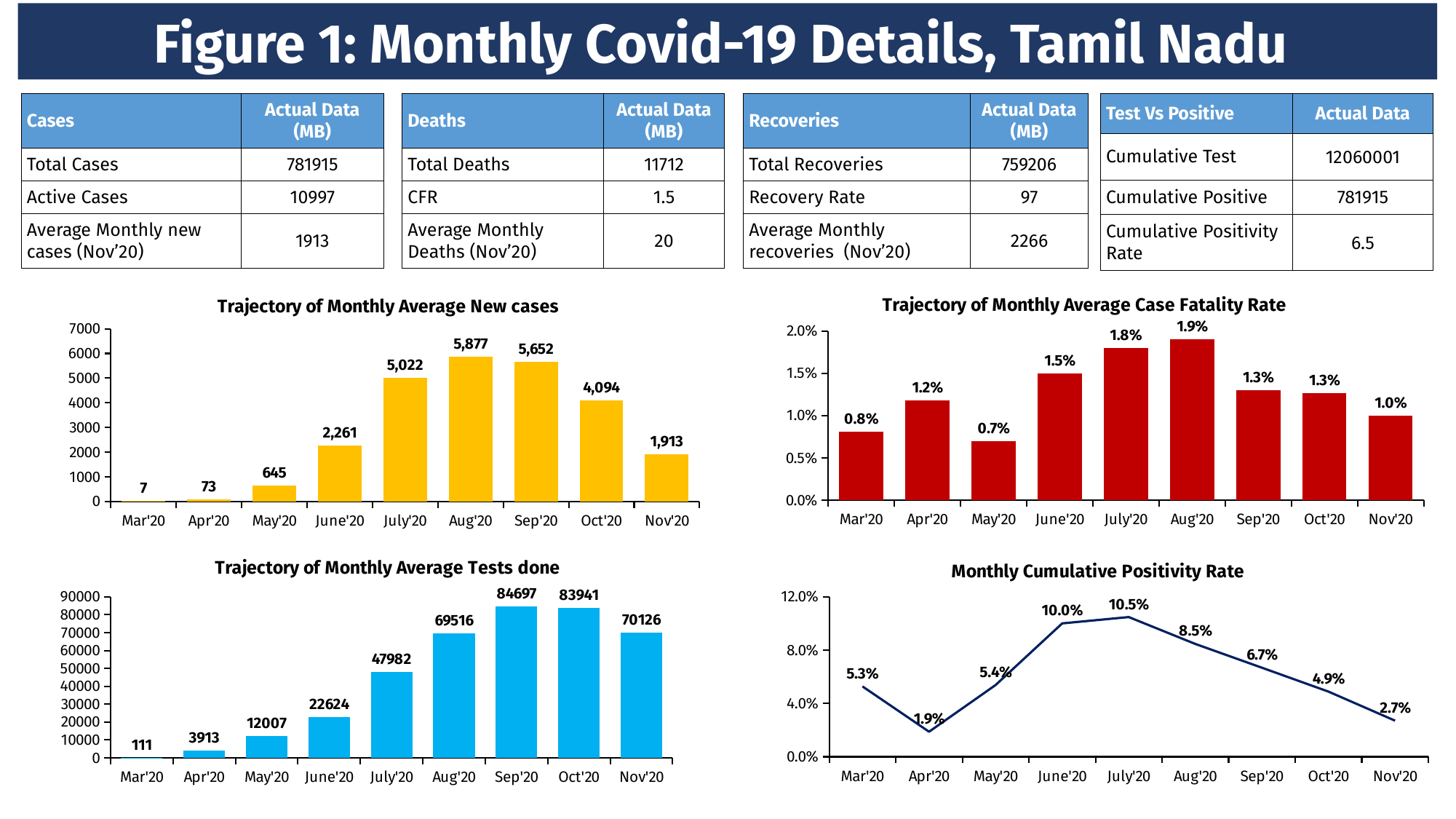

Figure 1: Monthly Covid-19 Details, Tamil Nadu
| Test Vs Positive | Actual Data |
| --- | --- |
| Cumulative Test | 12060001 |
| Cumulative Positive | 781915 |
| Cumulative Positivity Rate | 6.5 |
| Cases | Actual Data (MB) |
| --- | --- |
| Total Cases | 781915 |
| Active Cases | 10997 |
| Average Monthly new cases (Nov’20) | 1913 |
| Deaths | Actual Data (MB) |
| --- | --- |
| Total Deaths | 11712 |
| CFR | 1.5 |
| Average Monthly Deaths (Nov’20) | 20 |
| Recoveries | Actual Data (MB) |
| --- | --- |
| Total Recoveries | 759206 |
| Recovery Rate | 97 |
| Average Monthly recoveries (Nov’20) | 2266 |

### Chart: Trajectory of Monthly Average New cases

| Category | Series 1 |
|---|---|
| Mar'20 | 7.294117647058823 |
| Apr'20 | 73.3 |
| May'20 | 645.483870967742 |
| June'20 | 2261.133333333333 |
| July'20 | 5022.322580645161 |
| Aug'20 | 5876.8387096774195 |
| Sep'20 | 5652.033333333334 |
| Oct'20 | 4094.1935483870966 |
| Nov'20 | 1913.0 |

### Chart: Trajectory of Monthly Average Case Fatality Rate

| Category | Series 1 |
|---|---|
| Mar'20 | 0.008064516129032258 |
| Apr'20 | 0.011823556161891768 |
| May'20 | 0.007 |
| June'20 | 0.015 |
| July'20 | 0.018 |
| Aug'20 | 0.019 |
| Sep'20 | 0.012962886512818395 |
| Oct'20 | 0.012622124172707217 |
| Nov'20 | 0.01 |

### Chart: Trajectory of Monthly Average Tests done

| Category | Series 1 |
|---|---|
| Mar'20 | 111.0 |
| Apr'20 | 3913.133333333333 |
| May'20 | 12006.90322580645 |
| June'20 | 22624.033333333333 |
| July'20 | 47982.41935483871 |
| Aug'20 | 69516.41935483871 |
| Sep'20 | 84696.76666666666 |
| Oct'20 | 83940.64516129032 |
| Nov'20 | 70126.0 |

### Chart: Monthly Cumulative Positivity Rate

| Category | Series 1 |
|---|---|
| Mar'20 | 0.052676295666949875 |
| Apr'20 | 0.01873179208477435 |
| May'20 | 0.05375939647622067 |
| June'20 | 0.09994386500491366 |
| July'20 | 0.10467005724542927 |
| Aug'20 | 0.08453885807437463 |
| Sep'20 | 0.06673257499400803 |
| Oct'20 | 0.04877486395917238 |
| Nov'20 | 0.027 |